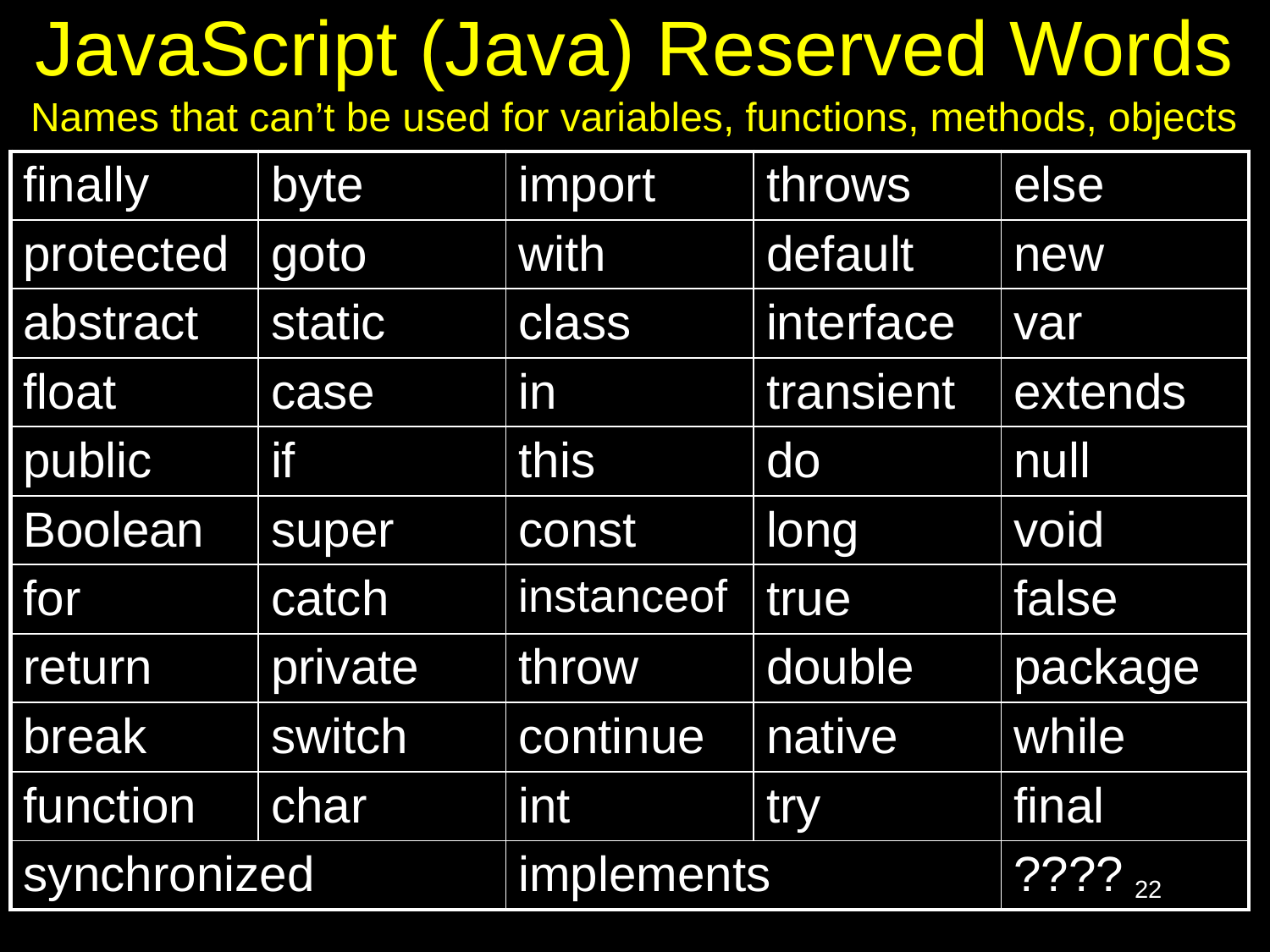

# JavaScript (Java) Reserved Words Names that can’t be used for variables, functions, methods, objects
| finally | byte | import | throws | else |
| --- | --- | --- | --- | --- |
| protected | goto | with | default | new |
| abstract | static | class | interface | var |
| float | case | in | transient | extends |
| public | if | this | do | null |
| Boolean | super | const | long | void |
| for | catch | instanceof | true | false |
| return | private | throw | double | package |
| break | switch | continue | native | while |
| function | char | int | try | final |
| synchronized |  | implements |  | ???? |

22